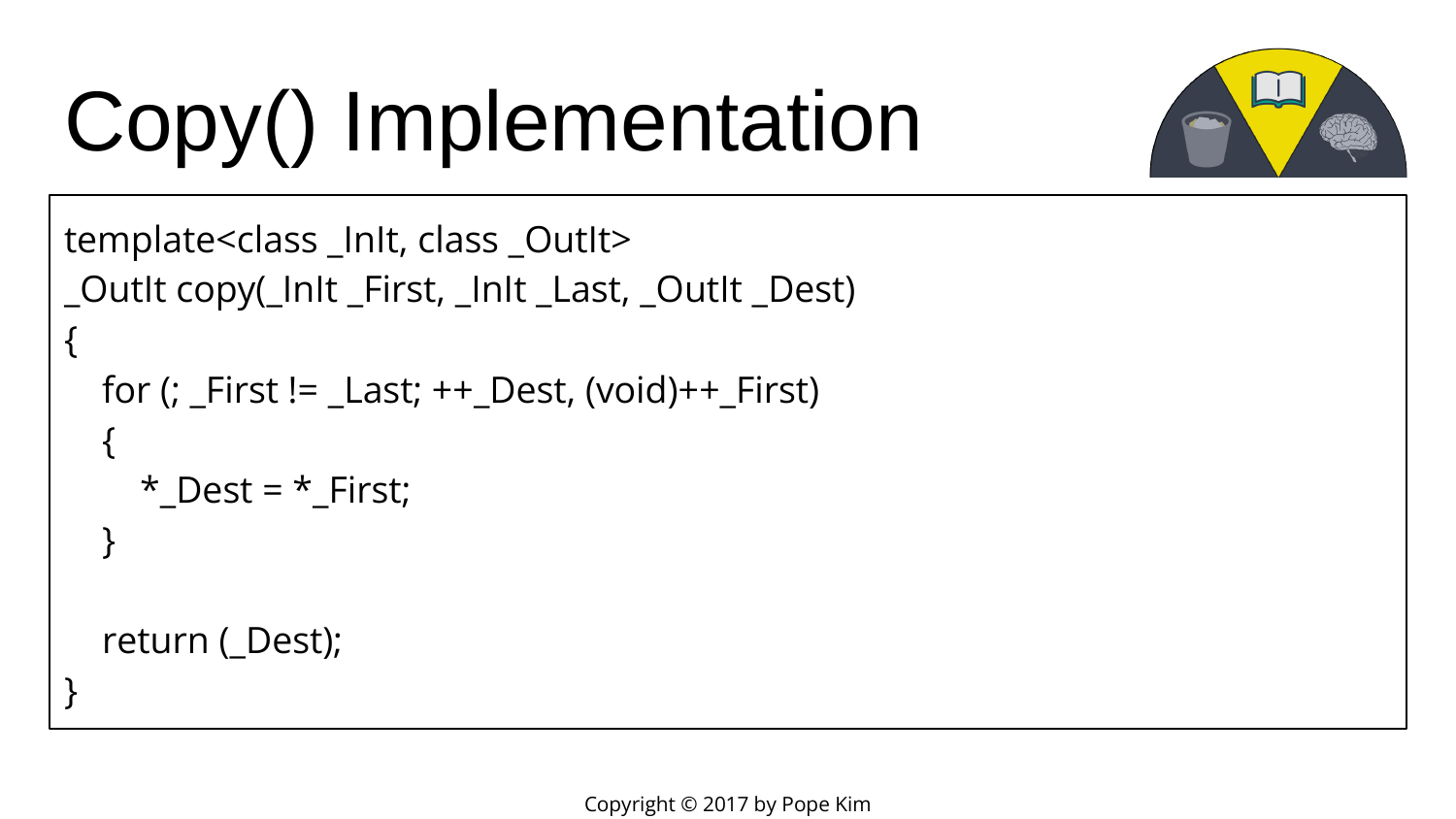

# Copy() Implementation
template<class _InIt, class _OutIt>
_OutIt copy(_InIt _First, _InIt _Last, _OutIt _Dest)
{
    for (; _First != _Last; ++_Dest, (void)++_First)
    {
        *_Dest = *_First;
    }

    return (_Dest);
}